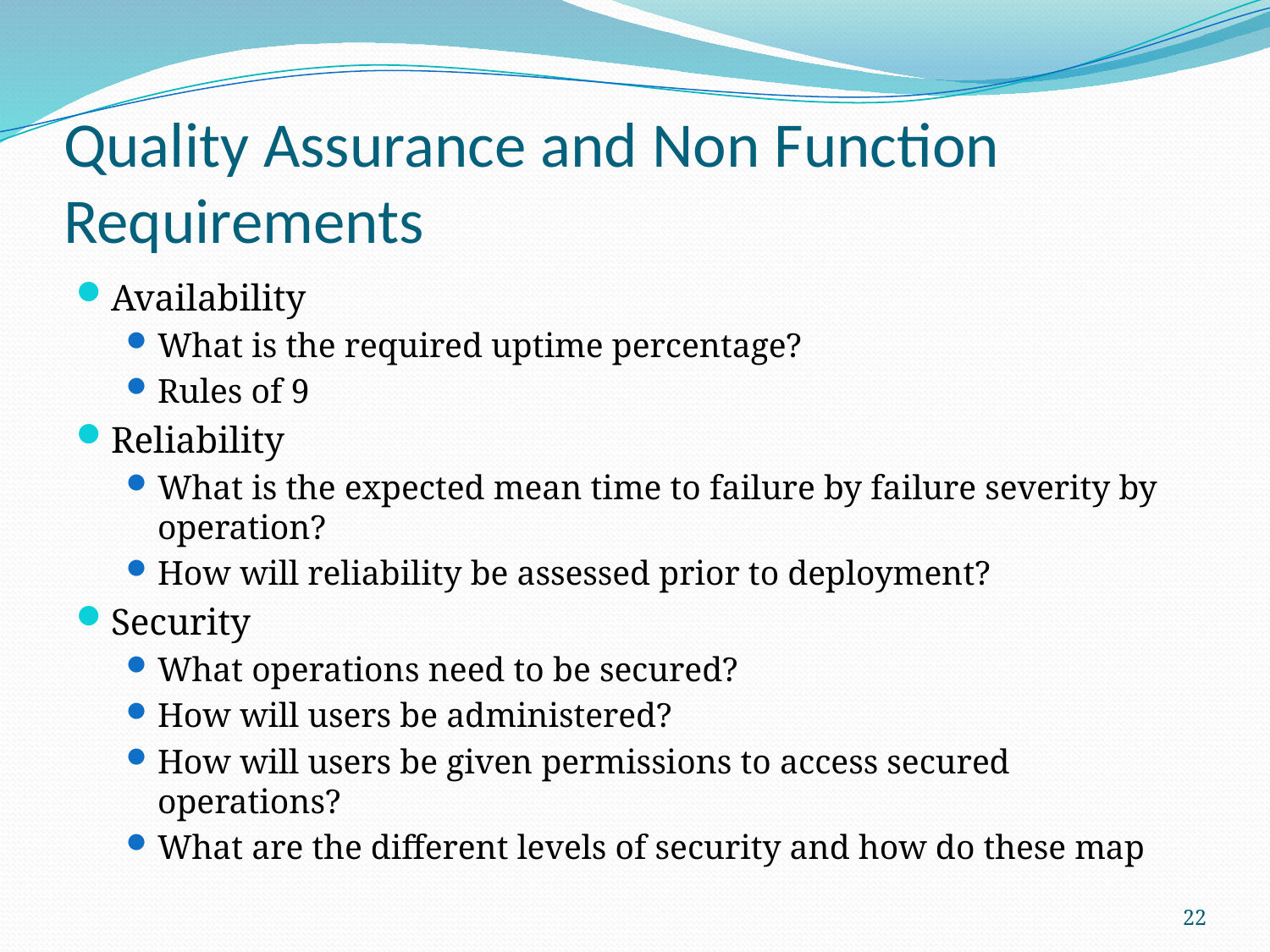

# Quality Assurance and Non Function Requirements
Availability
What is the required uptime percentage?
Rules of 9
Reliability
What is the expected mean time to failure by failure severity by operation?
How will reliability be assessed prior to deployment?
Security
What operations need to be secured?
How will users be administered?
How will users be given permissions to access secured operations?
What are the different levels of security and how do these map
22